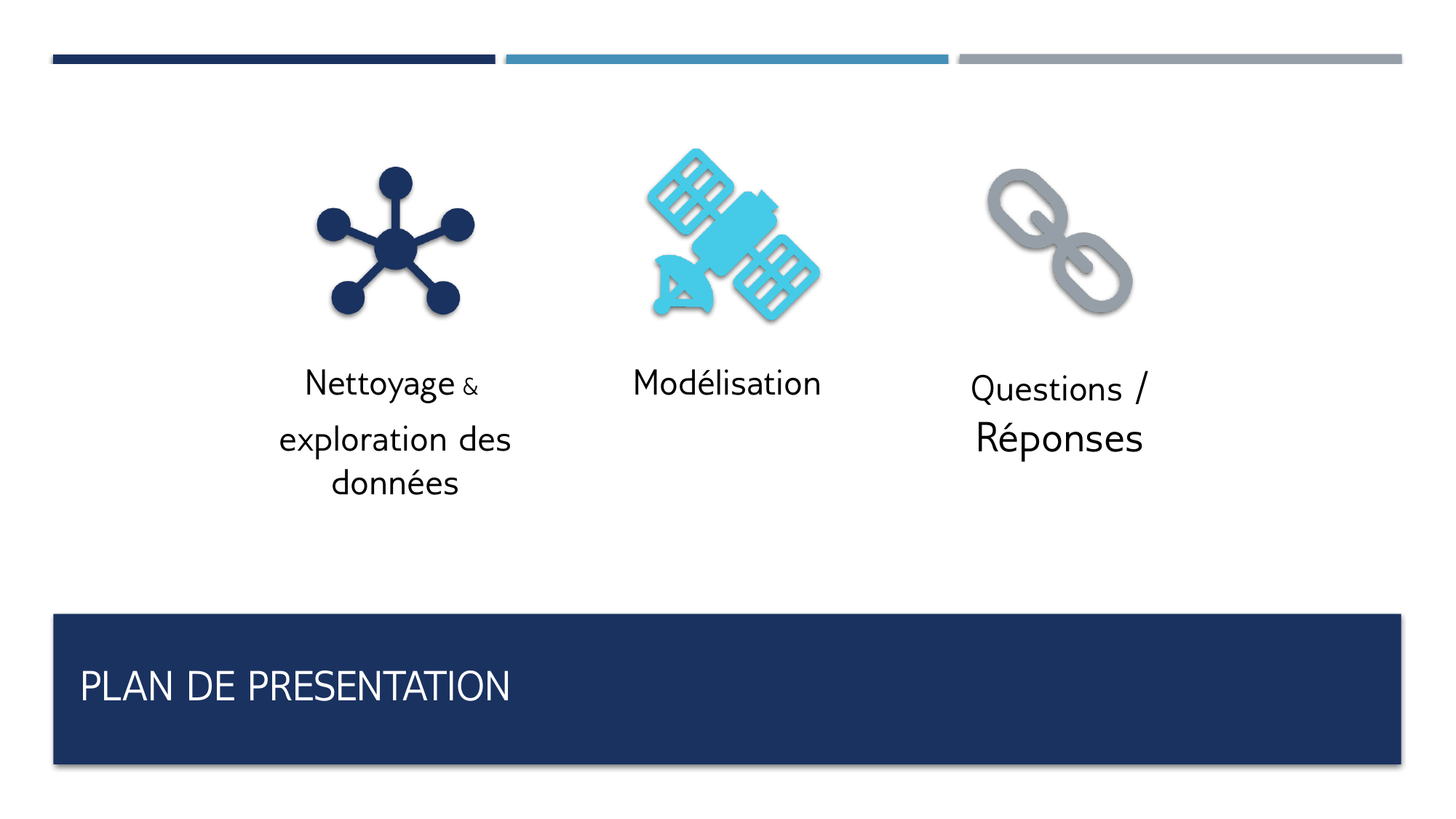

Nettoyage &
exploration des données

Modélisation
Questions / Réponses

# PLAN DE PRESENTATION